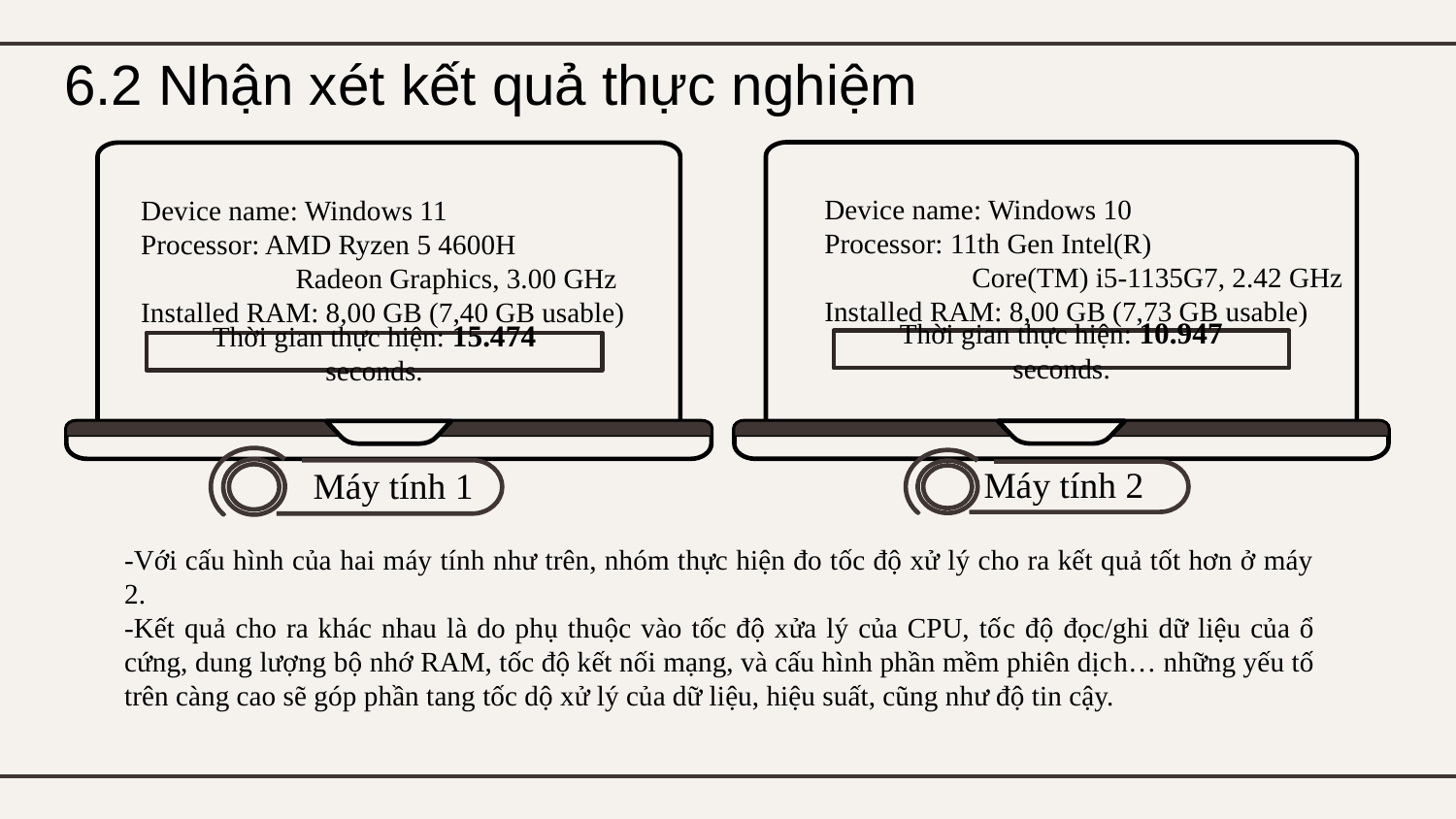

6.2 Nhận xét kết quả thực nghiệm

Device name: Windows 10
Processor: 11th Gen Intel(R)
	        Core(TM) i5-1135G7, 2.42 GHz
Installed RAM: 8,00 GB (7,73 GB usable)

Device name: Windows 11
Processor: AMD Ryzen 5 4600H
	         Radeon Graphics, 3.00 GHz
Installed RAM: 8,00 GB (7,40 GB usable)
Thời gian thực hiện: 10.947 seconds.
Thời gian thực hiện: 15.474 seconds.

Máy tính 1

Máy tính 2
-Với cấu hình của hai máy tính như trên, nhóm thực hiện đo tốc độ xử lý cho ra kết quả tốt hơn ở máy 2.
-Kết quả cho ra khác nhau là do phụ thuộc vào tốc độ xửa lý của CPU, tốc độ đọc/ghi dữ liệu của ổ cứng, dung lượng bộ nhớ RAM, tốc độ kết nối mạng, và cấu hình phần mềm phiên dịch… những yếu tố trên càng cao sẽ góp phần tang tốc dộ xử lý của dữ liệu, hiệu suất, cũng như độ tin cậy.